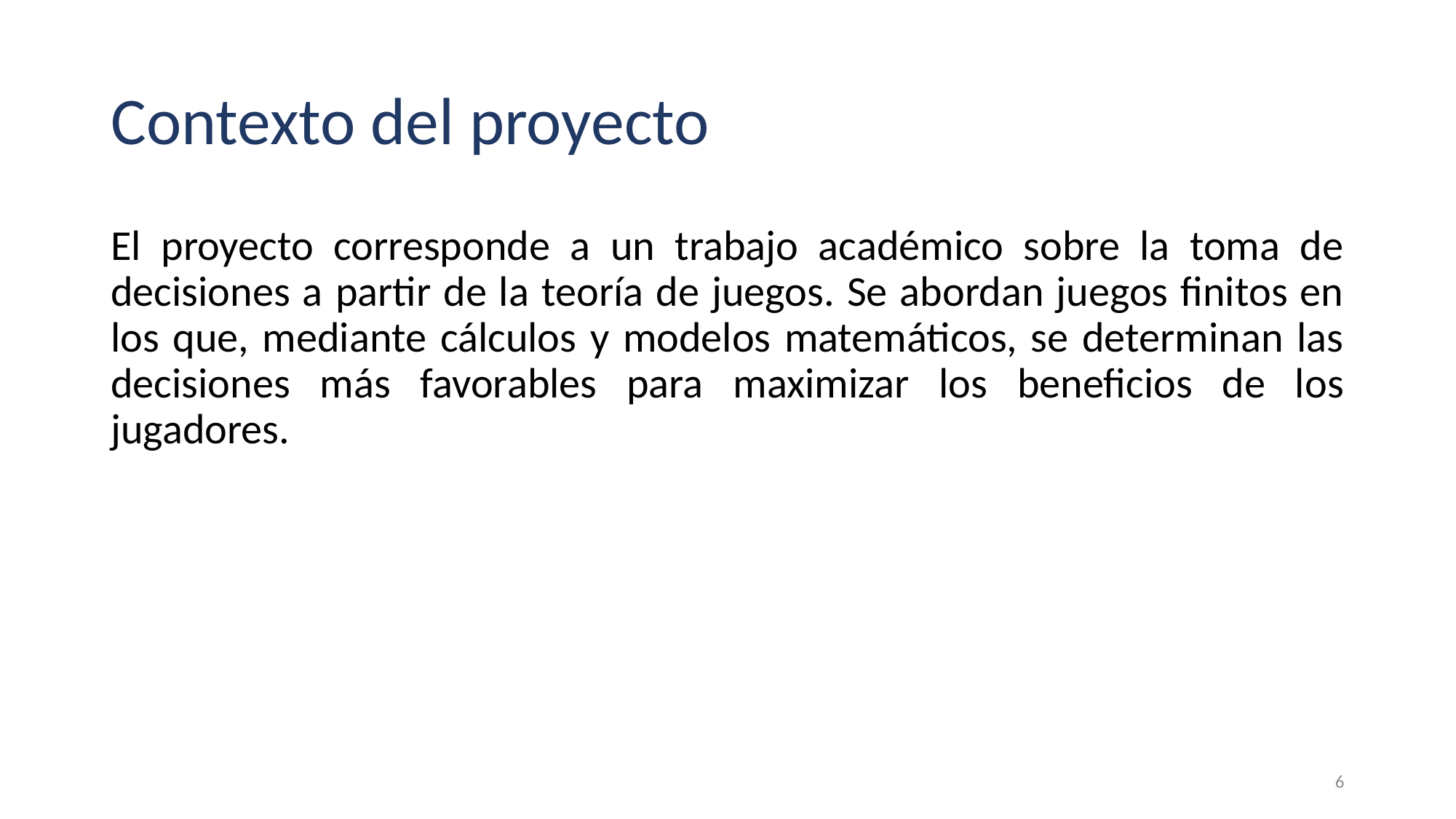

# Contexto del proyecto
El proyecto corresponde a un trabajo académico sobre la toma de decisiones a partir de la teoría de juegos. Se abordan juegos finitos en los que, mediante cálculos y modelos matemáticos, se determinan las decisiones más favorables para maximizar los beneficios de los jugadores.
6